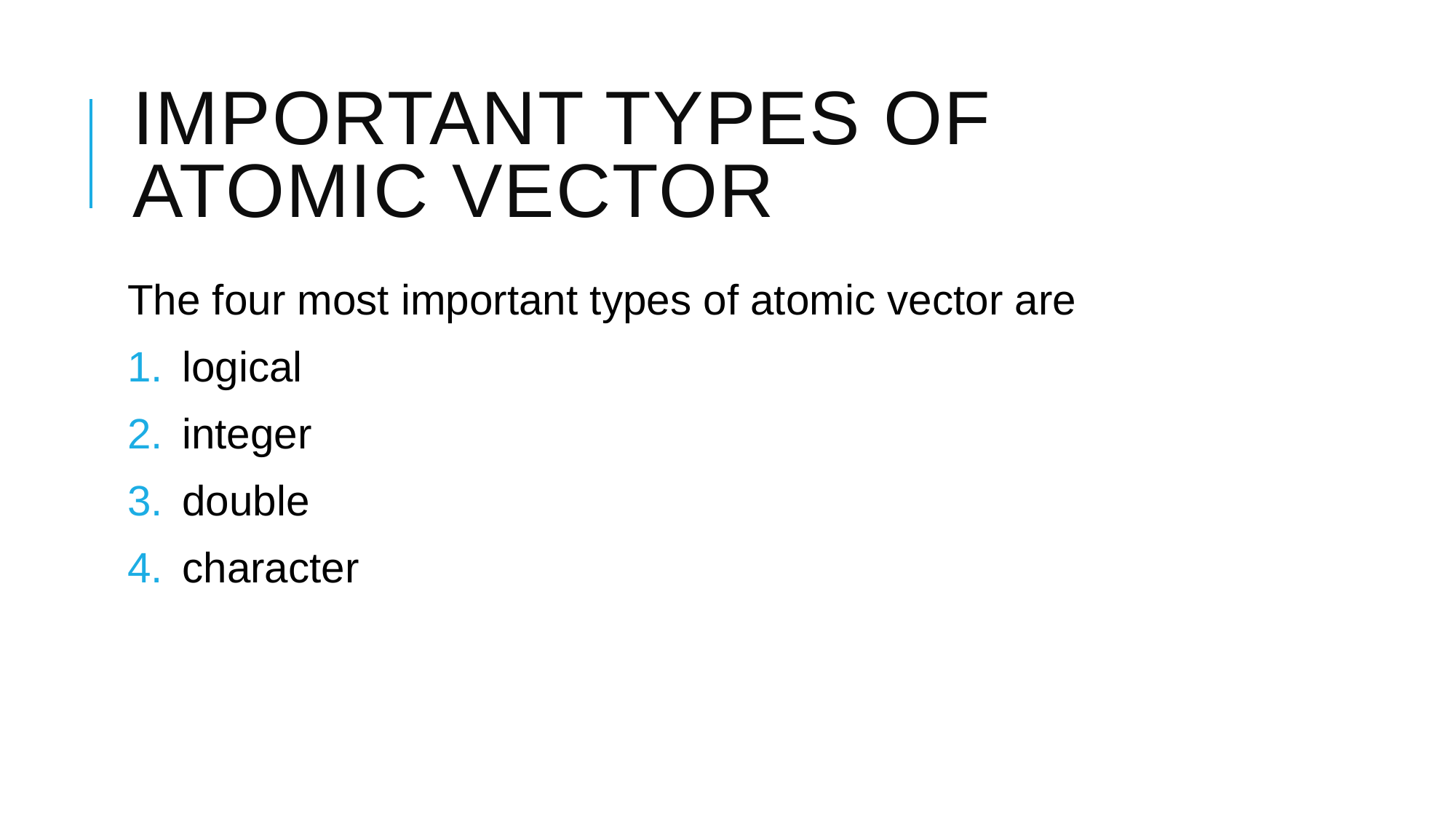

# Important types of atomic vector
The four most important types of atomic vector are
logical
integer
double
character